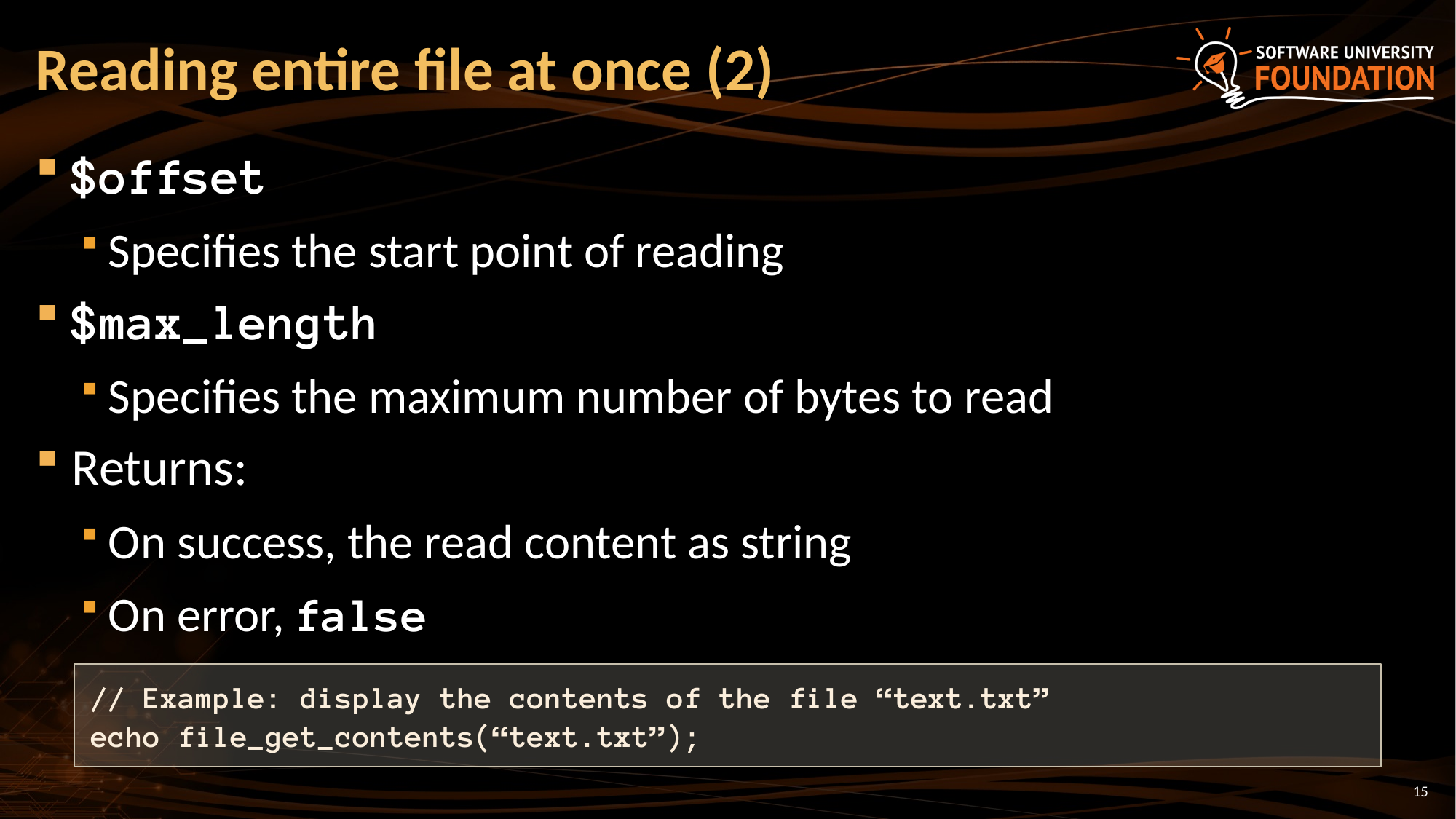

# Reading entire file at once (2)
$offset
Specifies the start point of reading
$max_length
Specifies the maximum number of bytes to read
Returns:
On success, the read content as string
On error, false
// Example: display the contents of the file “text.txt”
echo file_get_contents(“text.txt”);
15